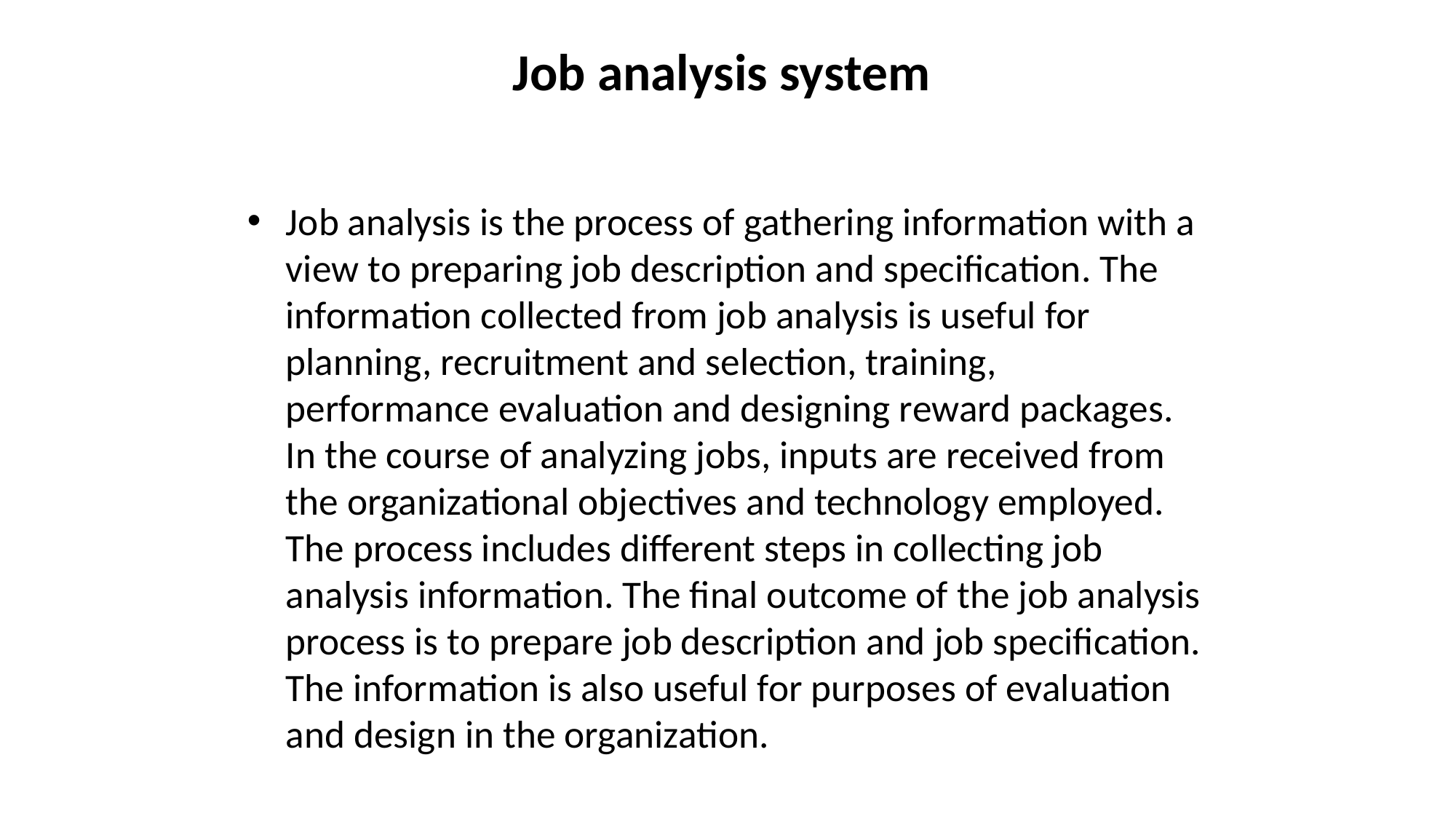

# Job analysis system
Job analysis is the process of gathering information with a view to preparing job description and specification. The information collected from job analysis is useful for planning, recruitment and selection, training, performance evaluation and designing reward packages. In the course of analyzing jobs, inputs are received from the organizational objectives and technology employed. The process includes different steps in collecting job analysis information. The final outcome of the job analysis process is to prepare job description and job specification. The information is also useful for purposes of evaluation and design in the organization.